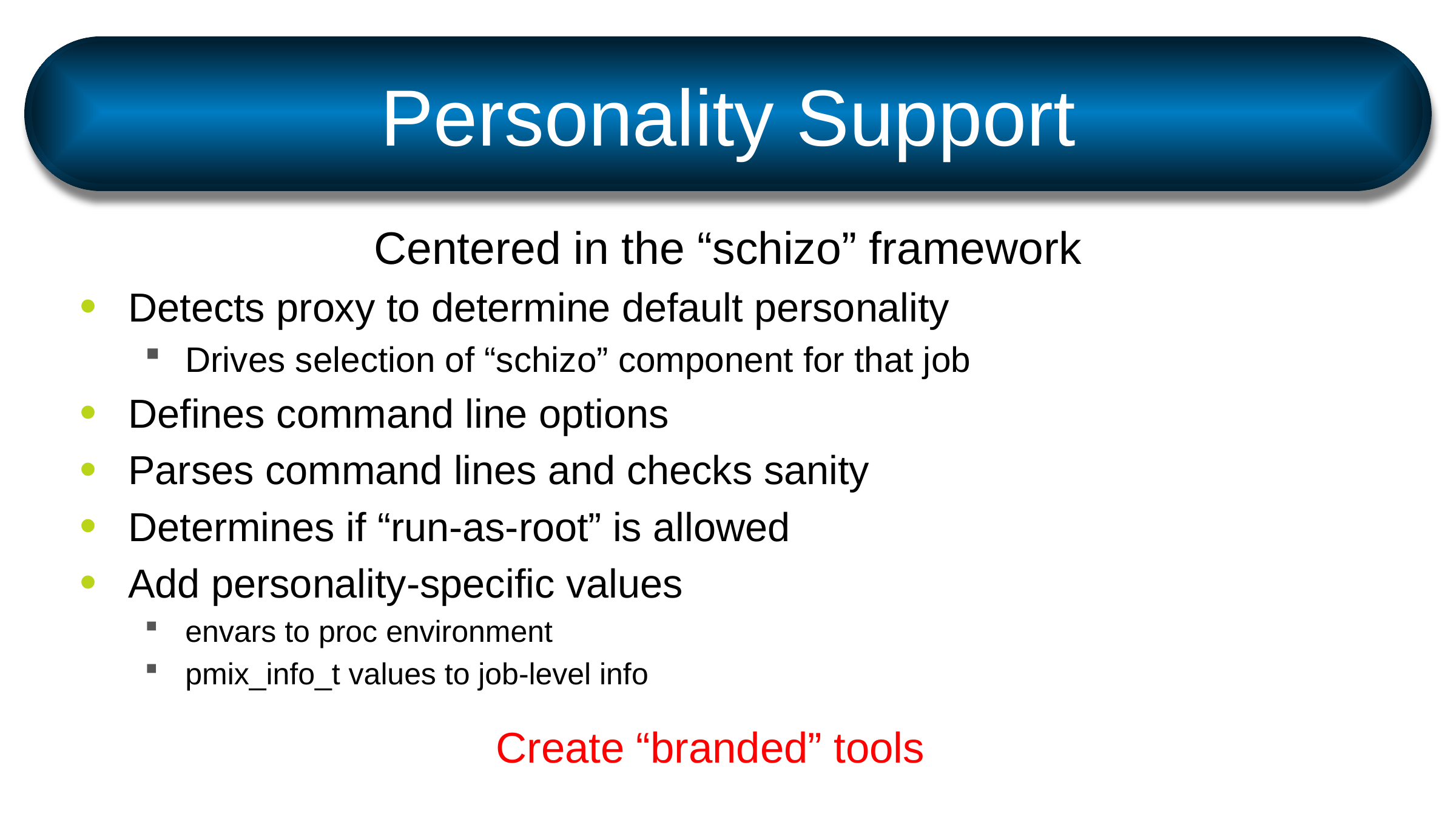

# Personality Support
Centered in the “schizo” framework
Detects proxy to determine default personality
Drives selection of “schizo” component for that job
Defines command line options
Parses command lines and checks sanity
Determines if “run-as-root” is allowed
Add personality-specific values
envars to proc environment
pmix_info_t values to job-level info
Create “branded” tools